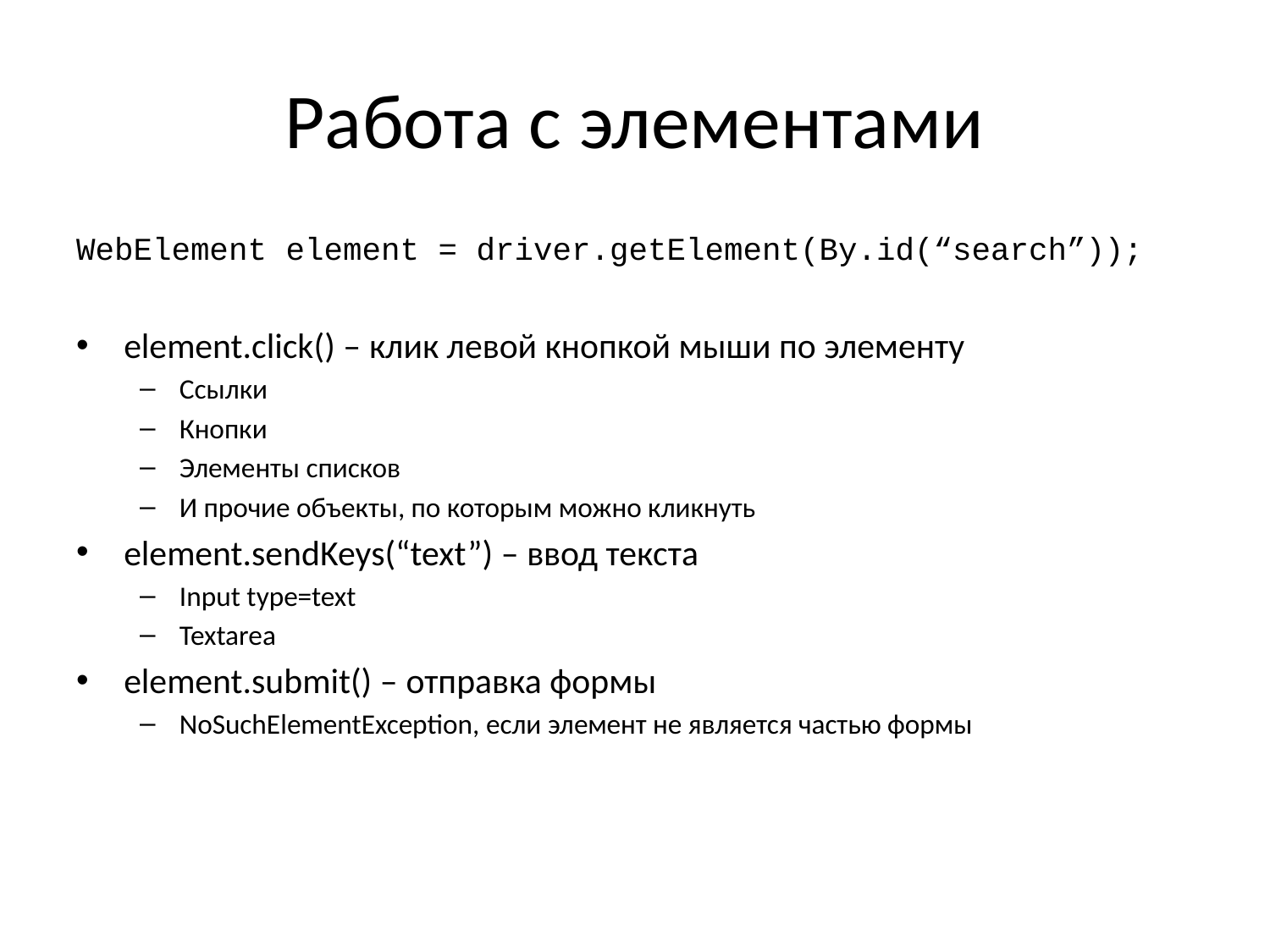

# Работа с элементами
WebElement element = driver.getElement(By.id(“search”));

element.click() – клик левой кнопкой мыши по элементу
Ссылки
Кнопки
Элементы списков
И прочие объекты, по которым можно кликнуть
element.sendKeys(“text”) – ввод текста
Input type=text
Textarea
element.submit() – отправка формы
NoSuchElementException, если элемент не является частью формы